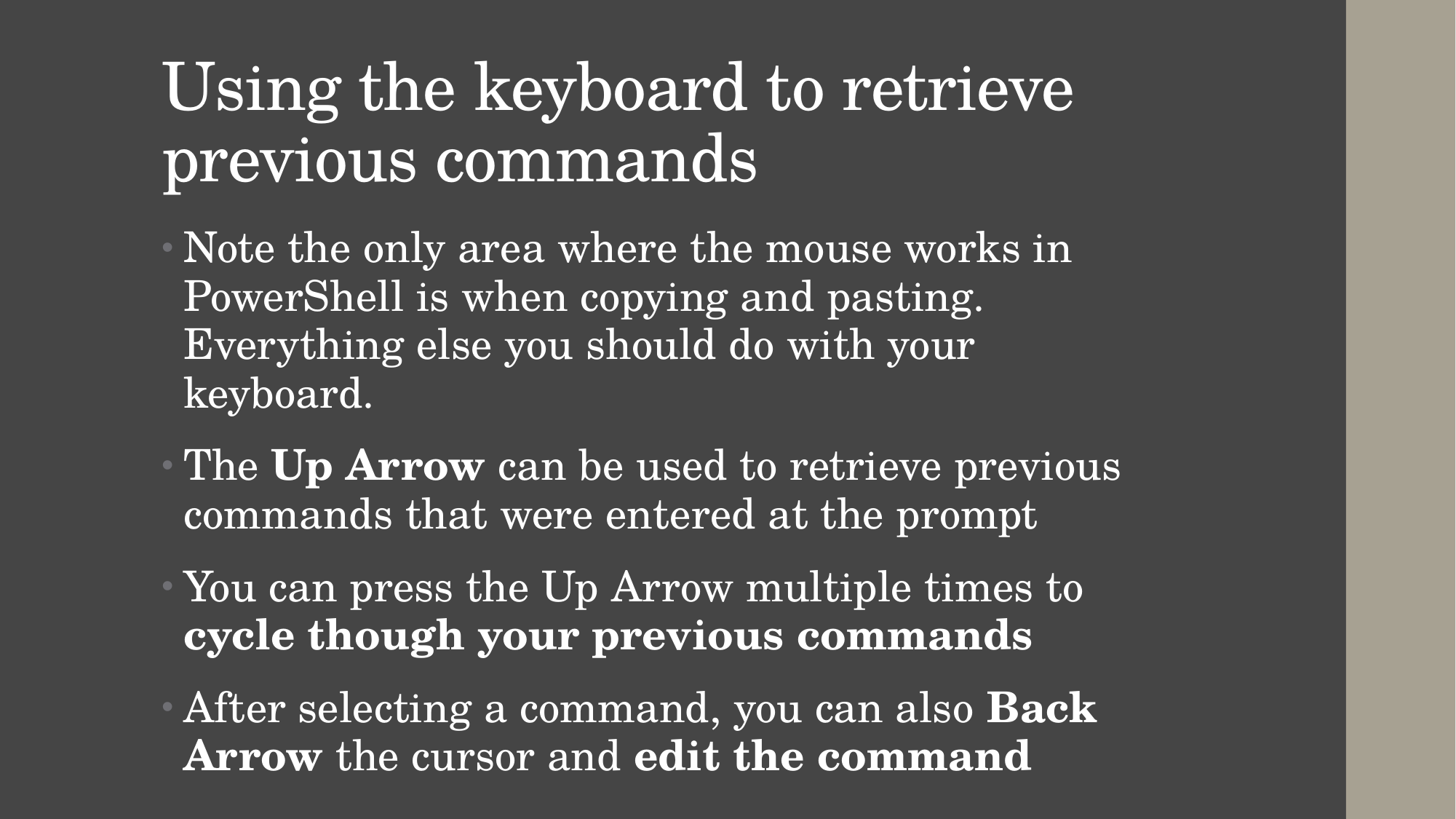

# Using the keyboard to retrieve previous commands
Note the only area where the mouse works in PowerShell is when copying and pasting. Everything else you should do with your keyboard.
The Up Arrow can be used to retrieve previous commands that were entered at the prompt
You can press the Up Arrow multiple times to cycle though your previous commands
After selecting a command, you can also Back Arrow the cursor and edit the command